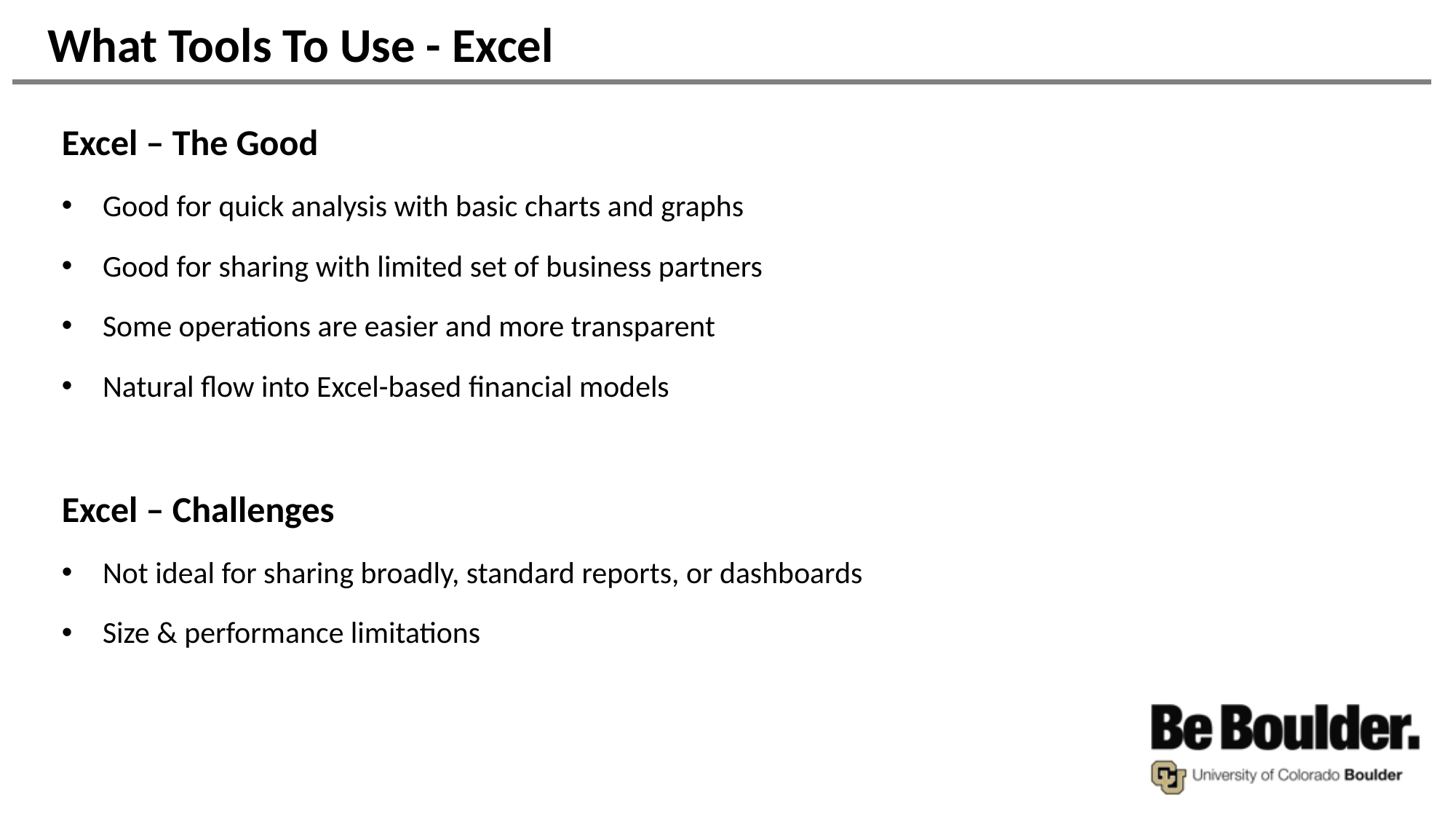

# What Tools To Use - Excel
Excel – The Good
Good for quick analysis with basic charts and graphs
Good for sharing with limited set of business partners
Some operations are easier and more transparent
Natural flow into Excel-based financial models

Excel – Challenges
Not ideal for sharing broadly, standard reports, or dashboards
Size & performance limitations